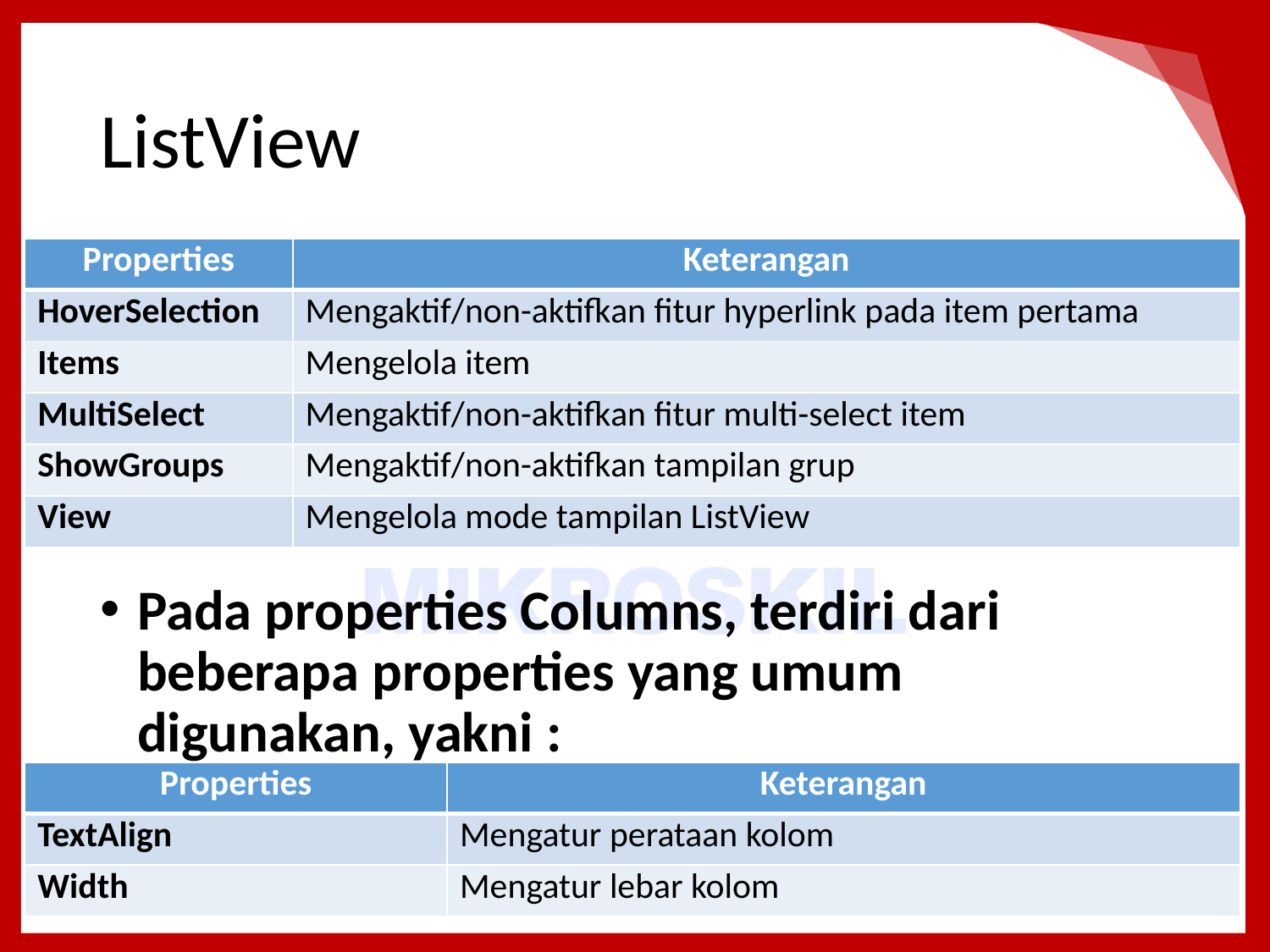

# ListView
| Properties | Keterangan |
| --- | --- |
| HoverSelection | Mengaktif/non-aktifkan fitur hyperlink pada item pertama |
| Items | Mengelola item |
| MultiSelect | Mengaktif/non-aktifkan fitur multi-select item |
| ShowGroups | Mengaktif/non-aktifkan tampilan grup |
| View | Mengelola mode tampilan ListView |

Pada properties Columns, terdiri dari beberapa properties yang umum digunakan, yakni :

| Properties | Keterangan |
| --- | --- |
| TextAlign | Mengatur perataan kolom |
| Width | Mengatur lebar kolom |